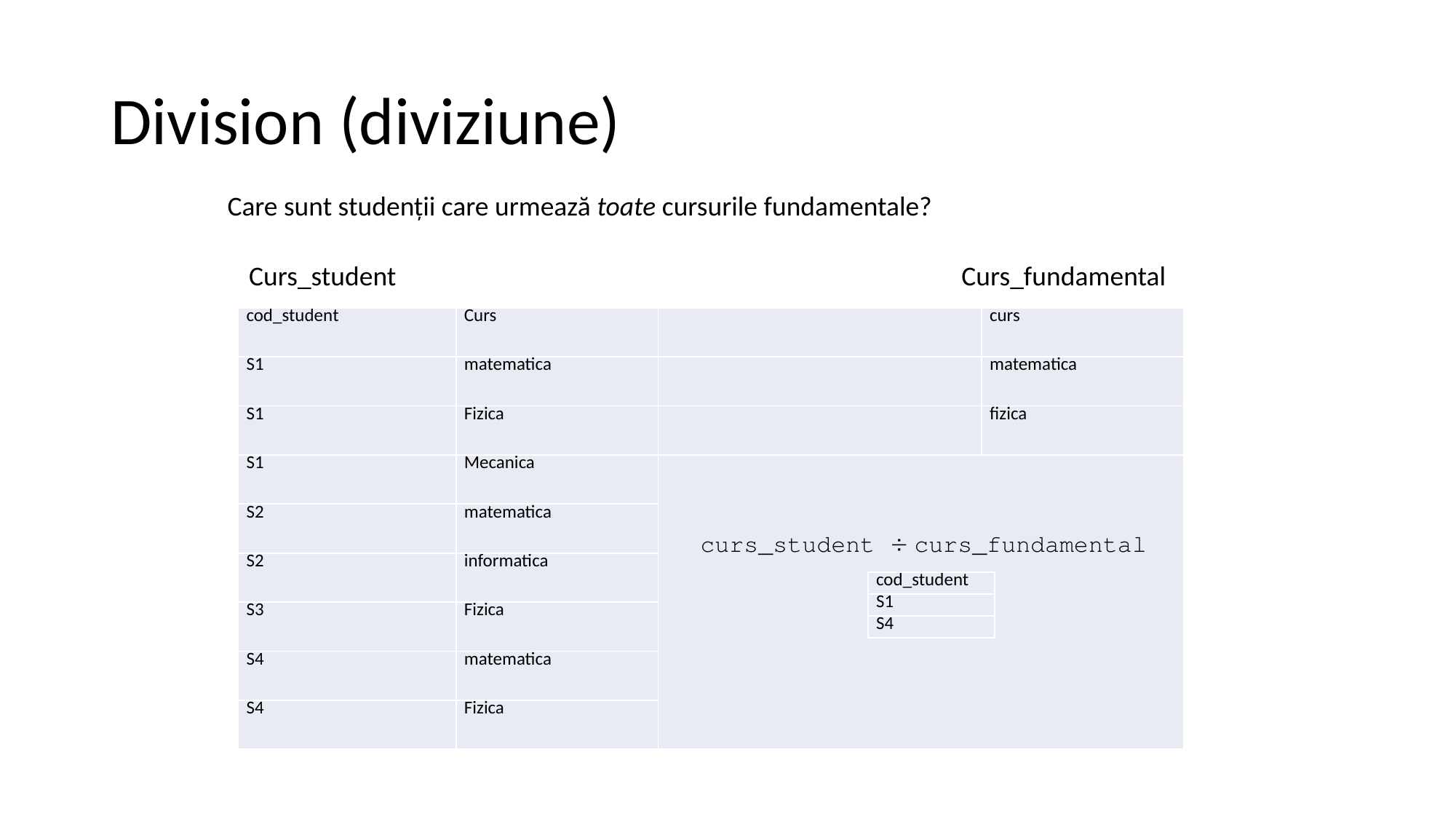

curs_student                     curs
                                   fundamental
# Division (diviziune)
Care sunt studenţii care urmează toate cursurile fundamentale?
Curs_student
Curs_fundamental
| cod\_student | Curs |  | curs |
| --- | --- | --- | --- |
| S1 | matematica |  | matematica |
| S1 | Fizica |  | fizica |
| S1 | Mecanica |  |  |
| S2 | matematica |  |  |
| S2 | informatica |  |  |
| S3 | Fizica |  |  |
| S4 | matematica |  |  |
| S4 | Fizica |  |  |
curs_student ÷ curs_fundamental
| cod\_student |
| --- |
| S1 |
| S4 |